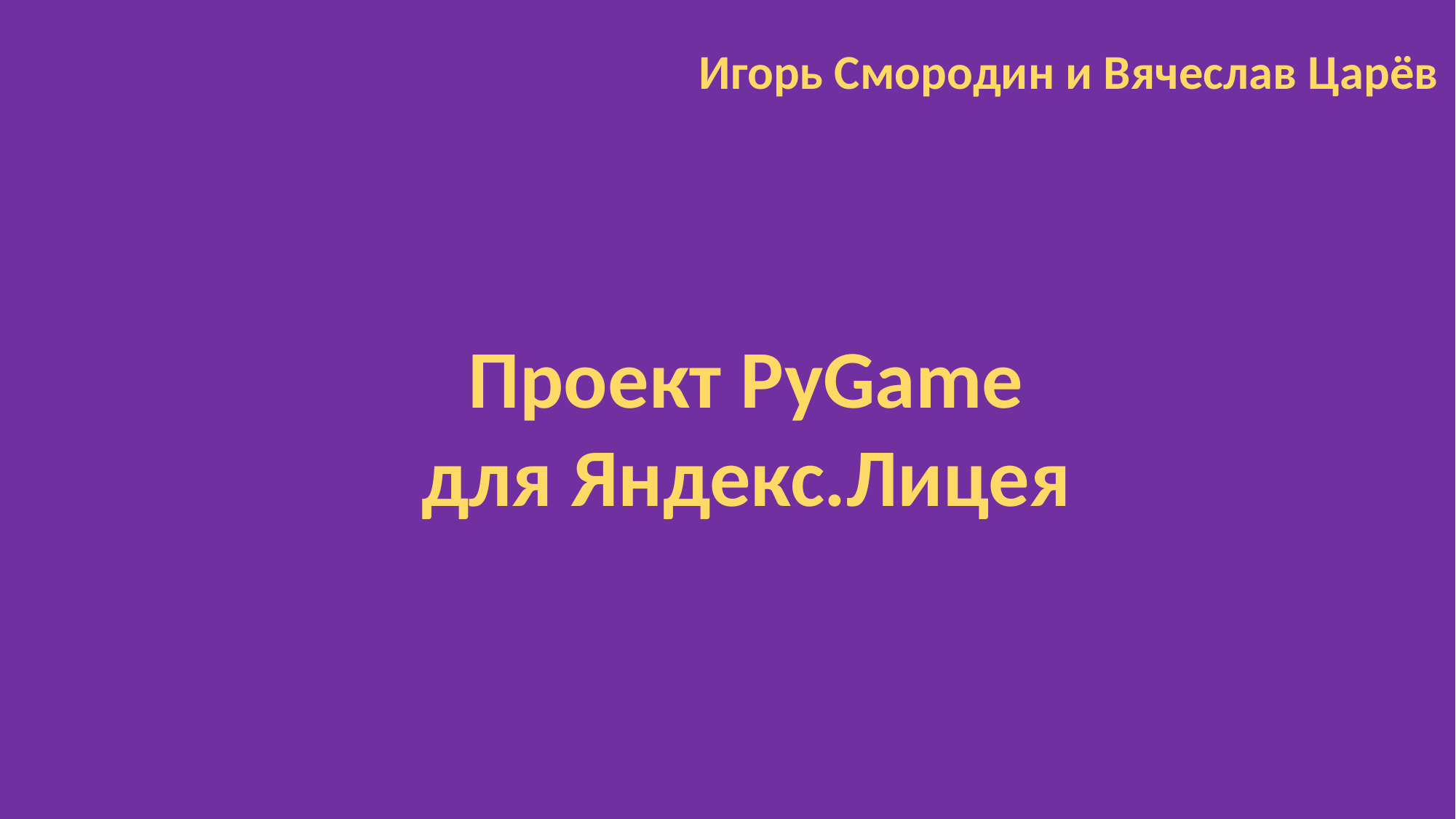

Игорь Смородин и Вячеслав Царёв
Проект PyGame
для Яндекс.Лицея